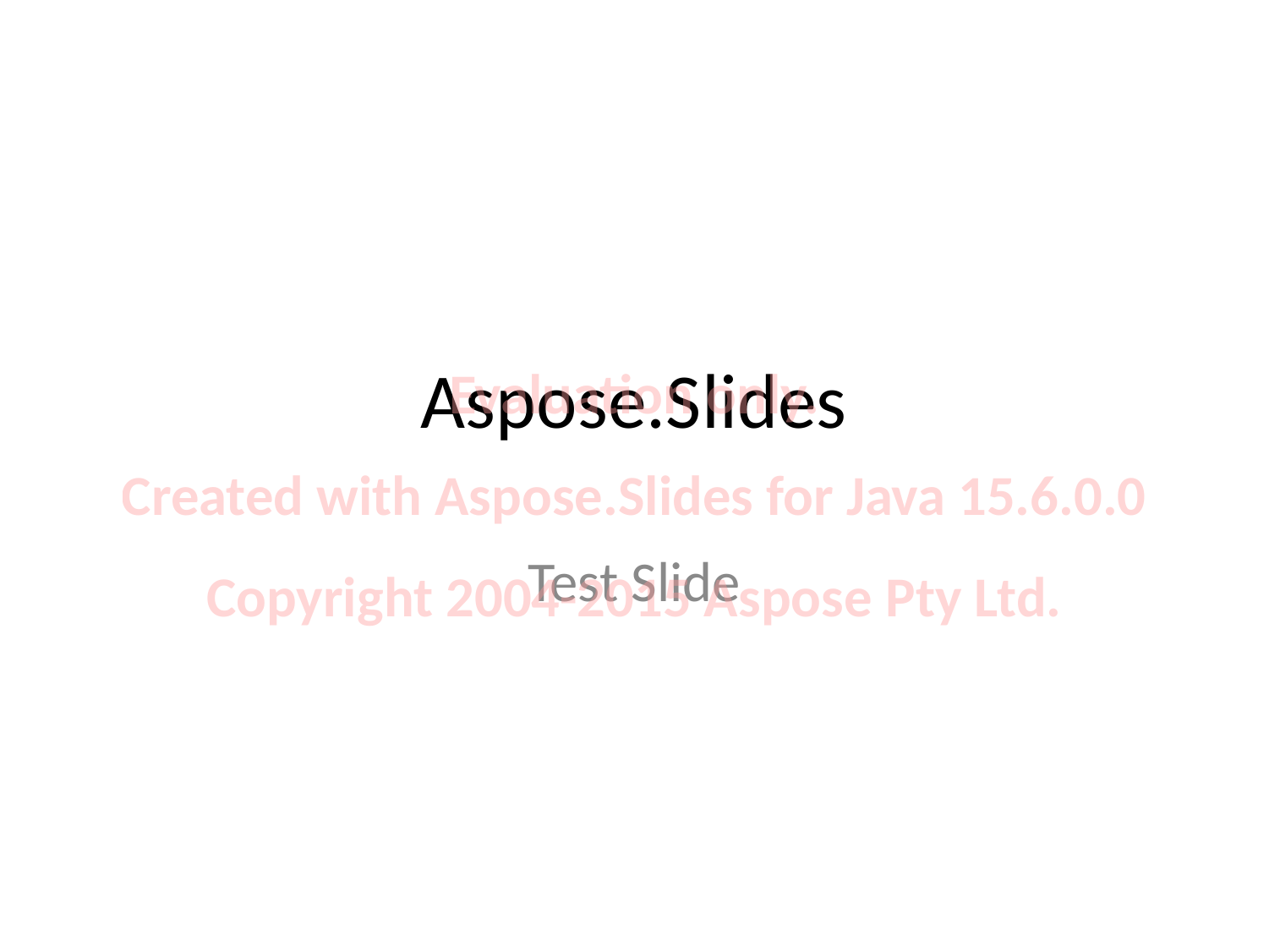

Aspose.Slides
Evaluation only.
Created with Aspose.Slides for Java 15.6.0.0
Copyright 2004-2015 Aspose Pty Ltd.
Test Slide